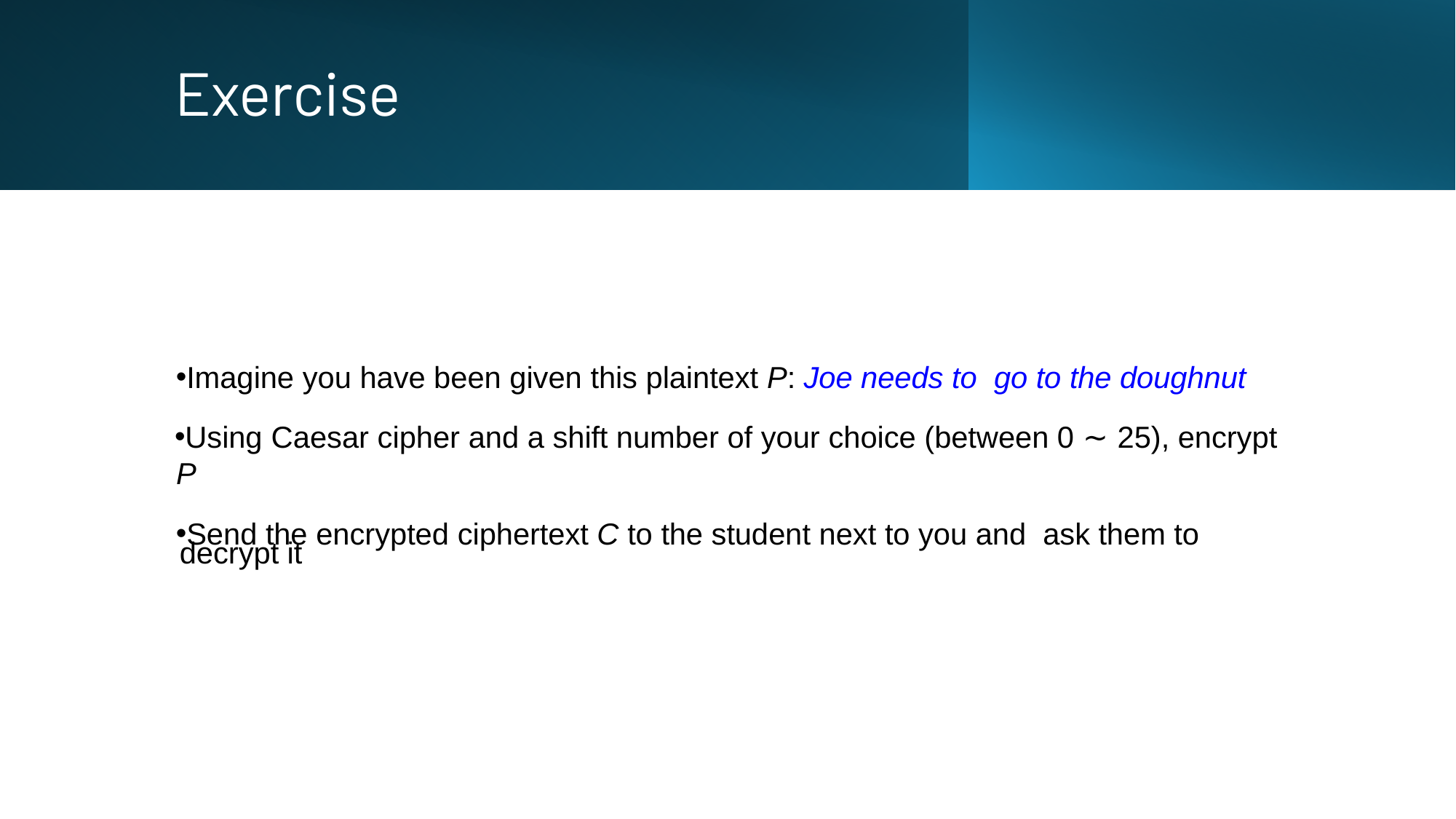

# Exercise
Imagine you have been given this plaintext P: Joe needs to  go to the doughnut

Using Caesar cipher and a shift number of your choice (between 0 ∼ 25), encrypt P

Send the encrypted ciphertext C to the student next to you and  ask them to decrypt it